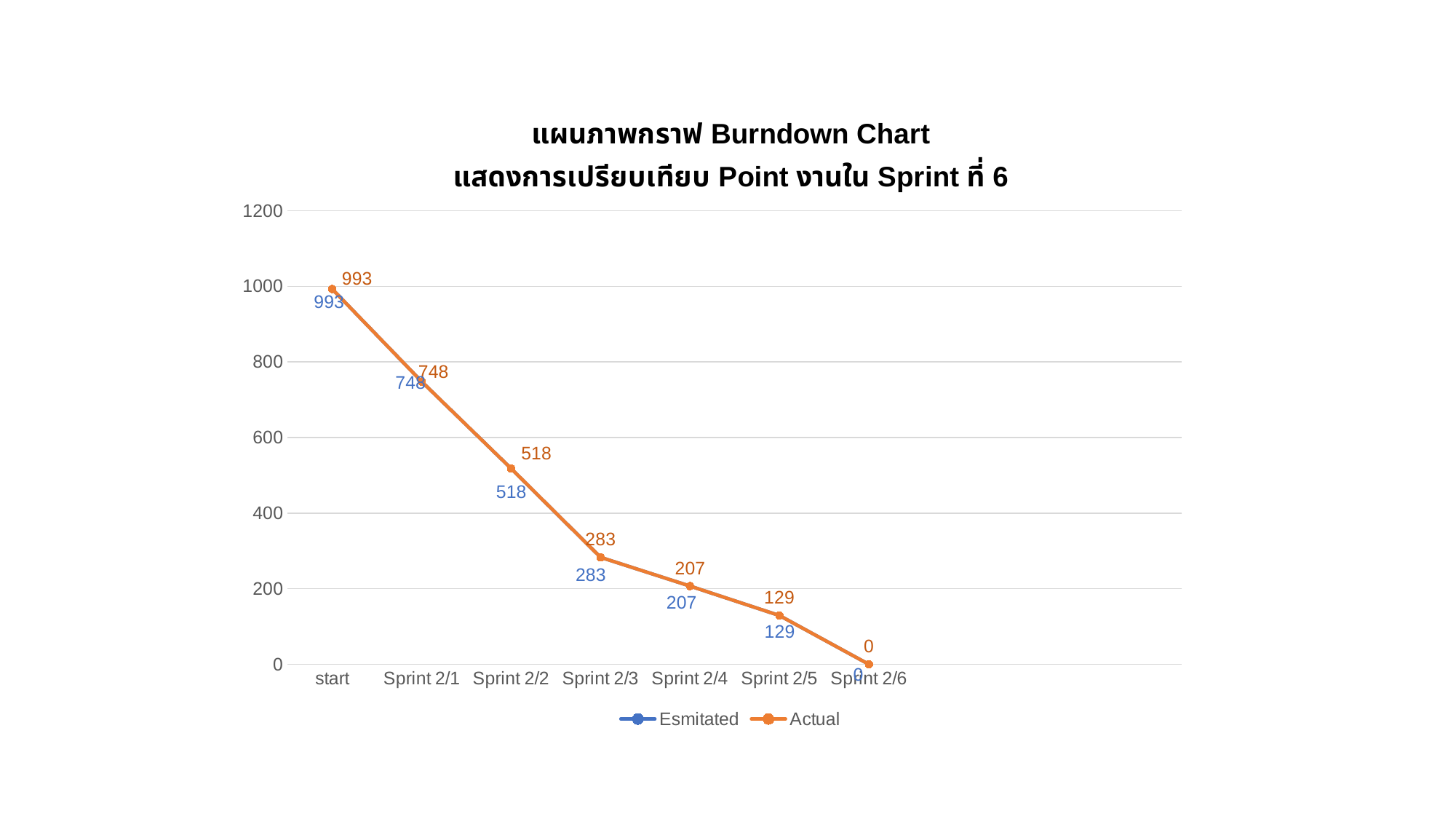

### Chart: แผนภาพกราฟ Burndown Chart
แสดงการเปรียบเทียบ Point งานใน Sprint ที่ 6

| Category | Esmitated | Actual |
|---|---|---|
| start | 993.0 | 993.0 |
| Sprint 2/1 | 748.0 | 748.0 |
| Sprint 2/2 | 518.0 | 518.0 |
| Sprint 2/3 | 283.0 | 283.0 |
| Sprint 2/4 | 207.0 | 207.0 |
| Sprint 2/5 | 129.0 | 129.0 |
| Sprint 2/6 | 0.0 | 0.0 |